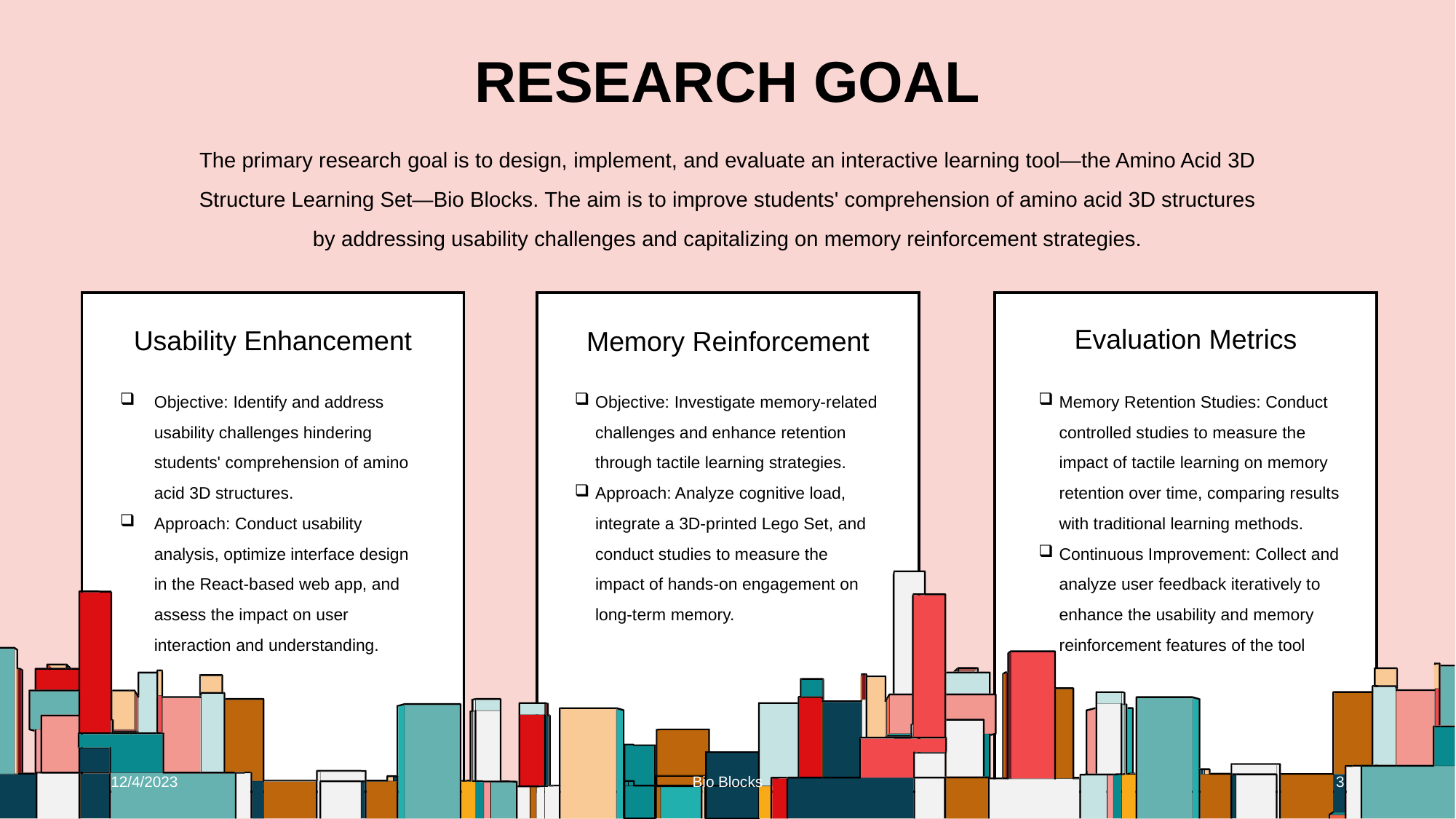

# Research goal
The primary research goal is to design, implement, and evaluate an interactive learning tool—the Amino Acid 3D Structure Learning Set—Bio Blocks. The aim is to improve students' comprehension of amino acid 3D structures by addressing usability challenges and capitalizing on memory reinforcement strategies.
Evaluation Metrics
Usability Enhancement
Memory Reinforcement
Objective: Identify and address usability challenges hindering students' comprehension of amino acid 3D structures.
Approach: Conduct usability analysis, optimize interface design in the React-based web app, and assess the impact on user interaction and understanding.
Objective: Investigate memory-related challenges and enhance retention through tactile learning strategies.
Approach: Analyze cognitive load, integrate a 3D-printed Lego Set, and conduct studies to measure the impact of hands-on engagement on long-term memory.
Memory Retention Studies: Conduct controlled studies to measure the impact of tactile learning on memory retention over time, comparing results with traditional learning methods.
Continuous Improvement: Collect and analyze user feedback iteratively to enhance the usability and memory reinforcement features of the tool
12/4/2023
Bio Blocks
3